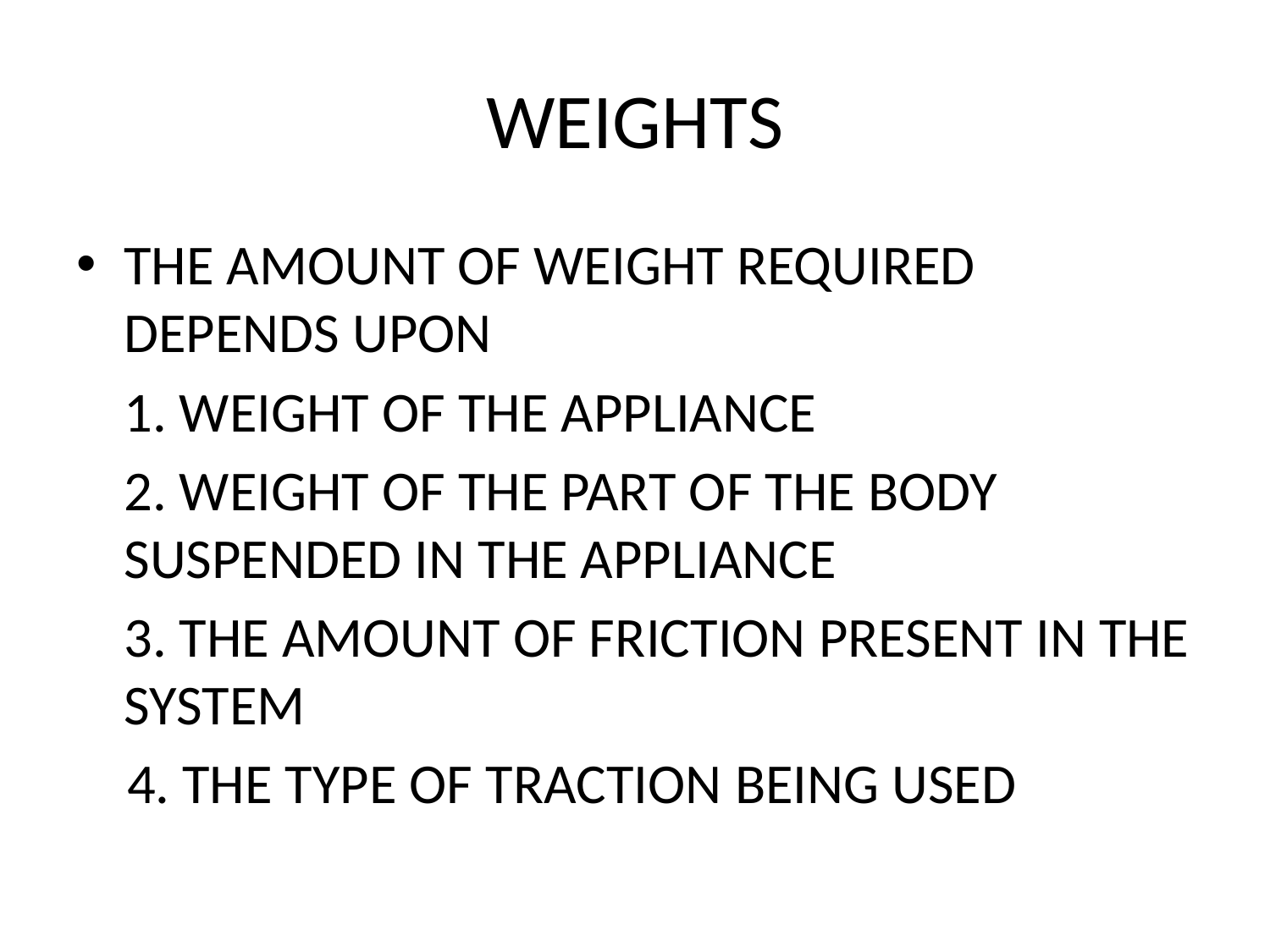

# WEIGHTS
THE AMOUNT OF WEIGHT REQUIRED DEPENDS UPON
	1. WEIGHT OF THE APPLIANCE
	2. WEIGHT OF THE PART OF THE BODY SUSPENDED IN THE APPLIANCE
	3. THE AMOUNT OF FRICTION PRESENT IN THE SYSTEM
    4. THE TYPE OF TRACTION BEING USED